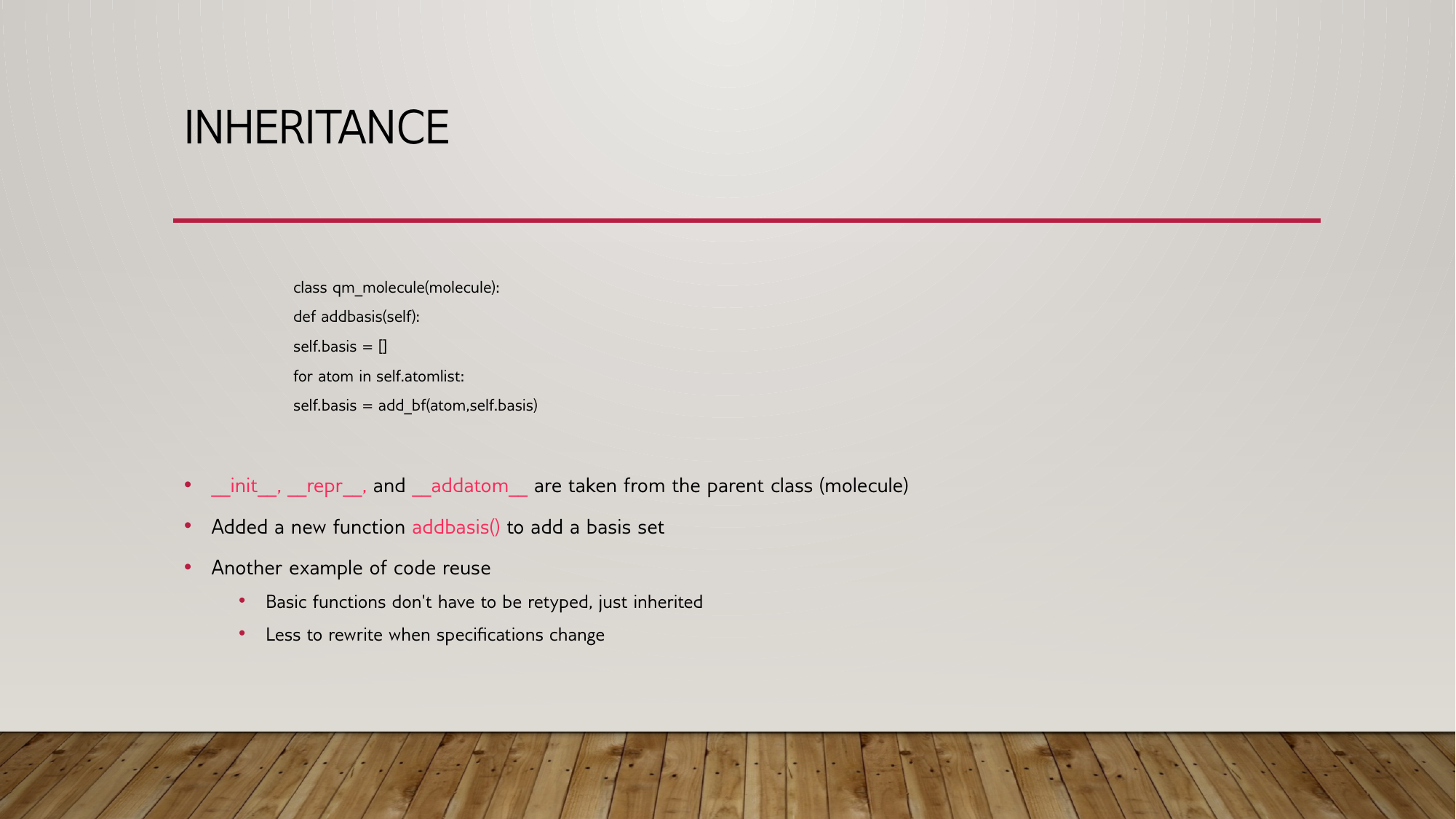

# inheritance

class qm_molecule(molecule):
	def addbasis(self):
		self.basis = []
		for atom in self.atomlist:
			self.basis = add_bf(atom,self.basis)

__init__, __repr__, and __addatom__ are taken from the parent class (molecule)
Added a new function addbasis() to add a basis set
Another example of code reuse
Basic functions don't have to be retyped, just inherited
Less to rewrite when specifications change